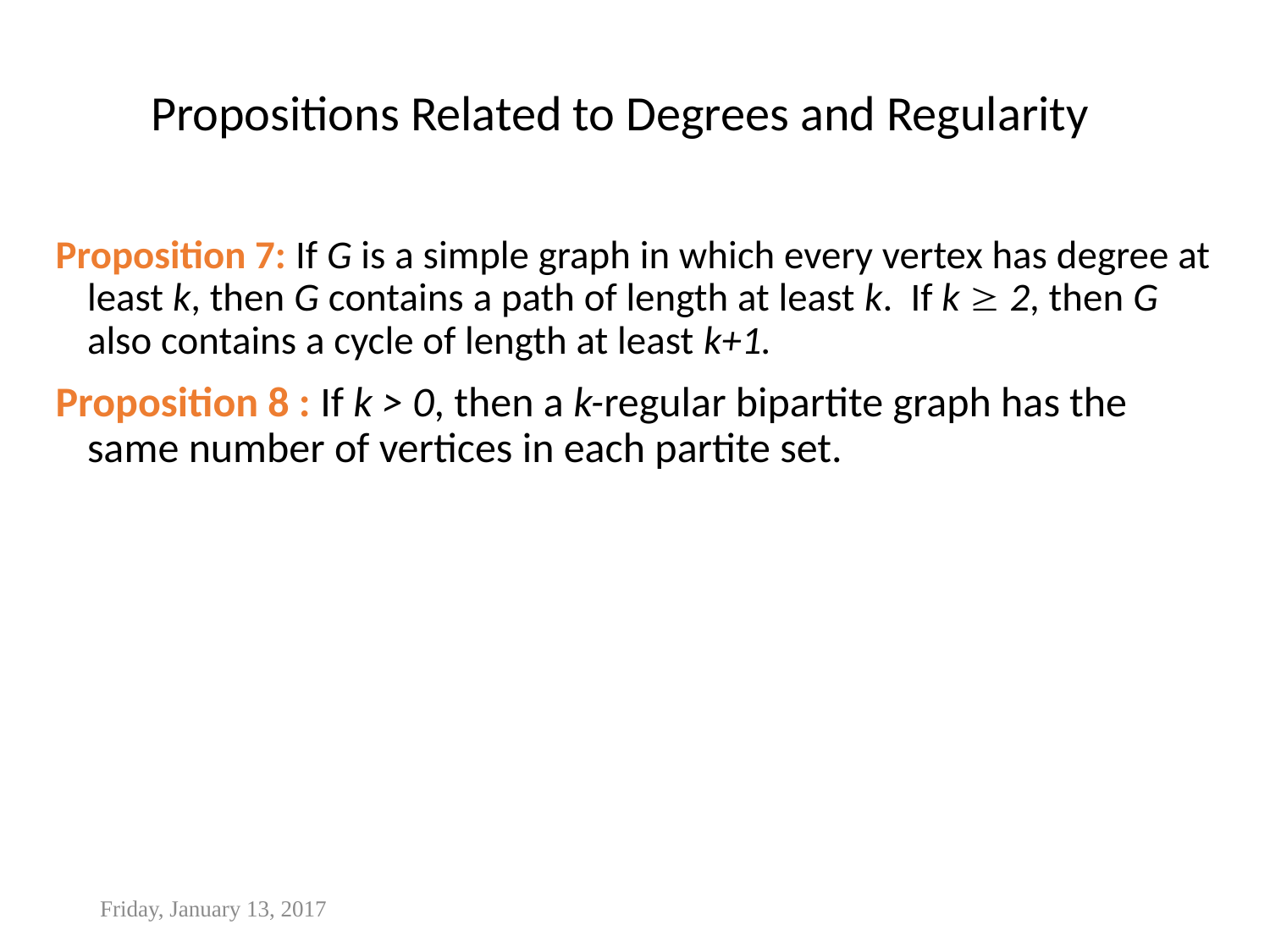

# Propositions Related to Degrees and Regularity
Proposition 7: If G is a simple graph in which every vertex has degree at least k, then G contains a path of length at least k.  If k ≥ 2, then G also contains a cycle of length at least k+1.
Proposition 8 : If k > 0, then a k-regular bipartite graph has the same number of vertices in each partite set.
Friday, January 13, 2017